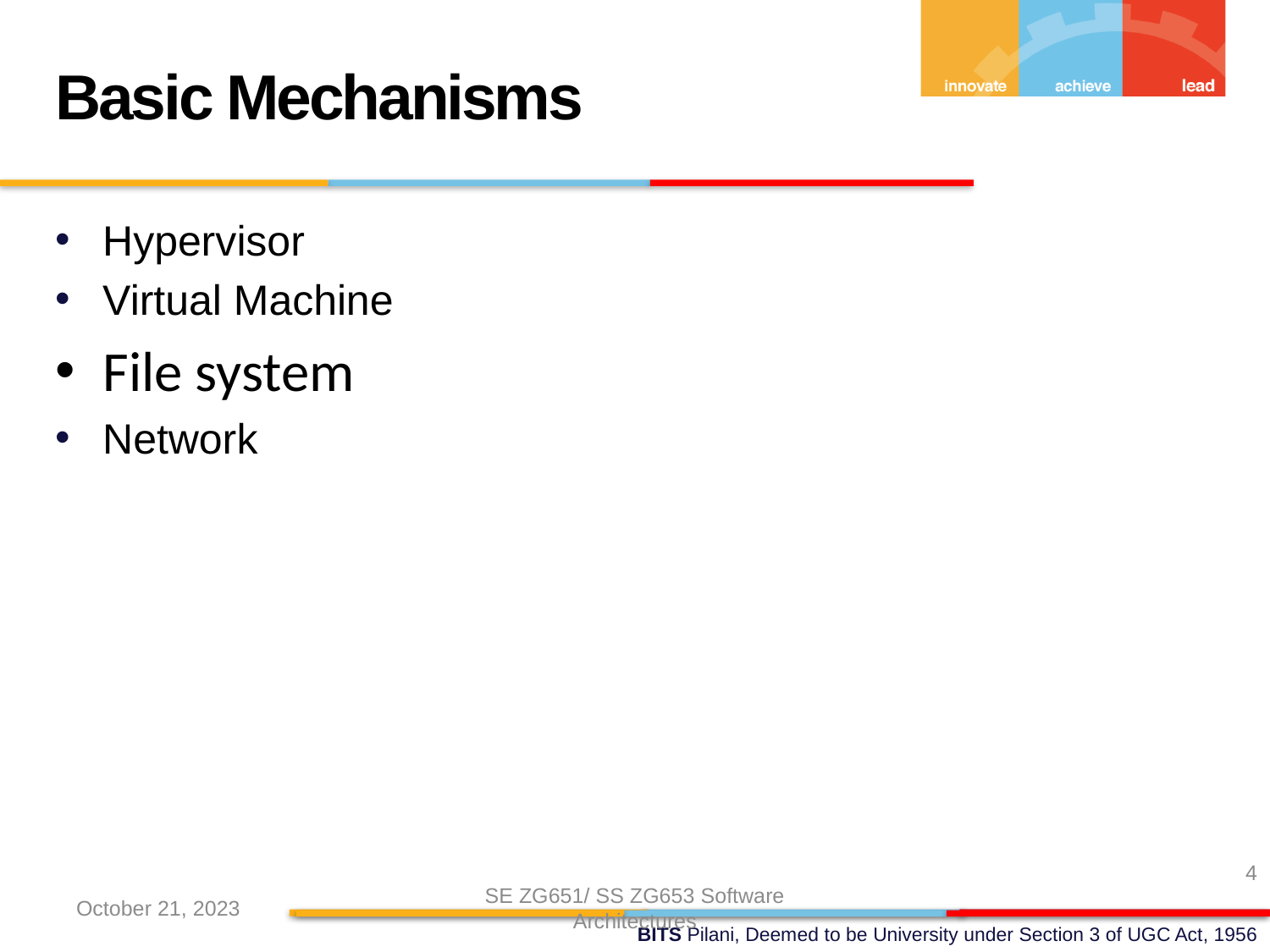

Basic Mechanisms
Hypervisor
Virtual Machine
File system
Network
4
October 21, 2023
SE ZG651/ SS ZG653 Software Architectures